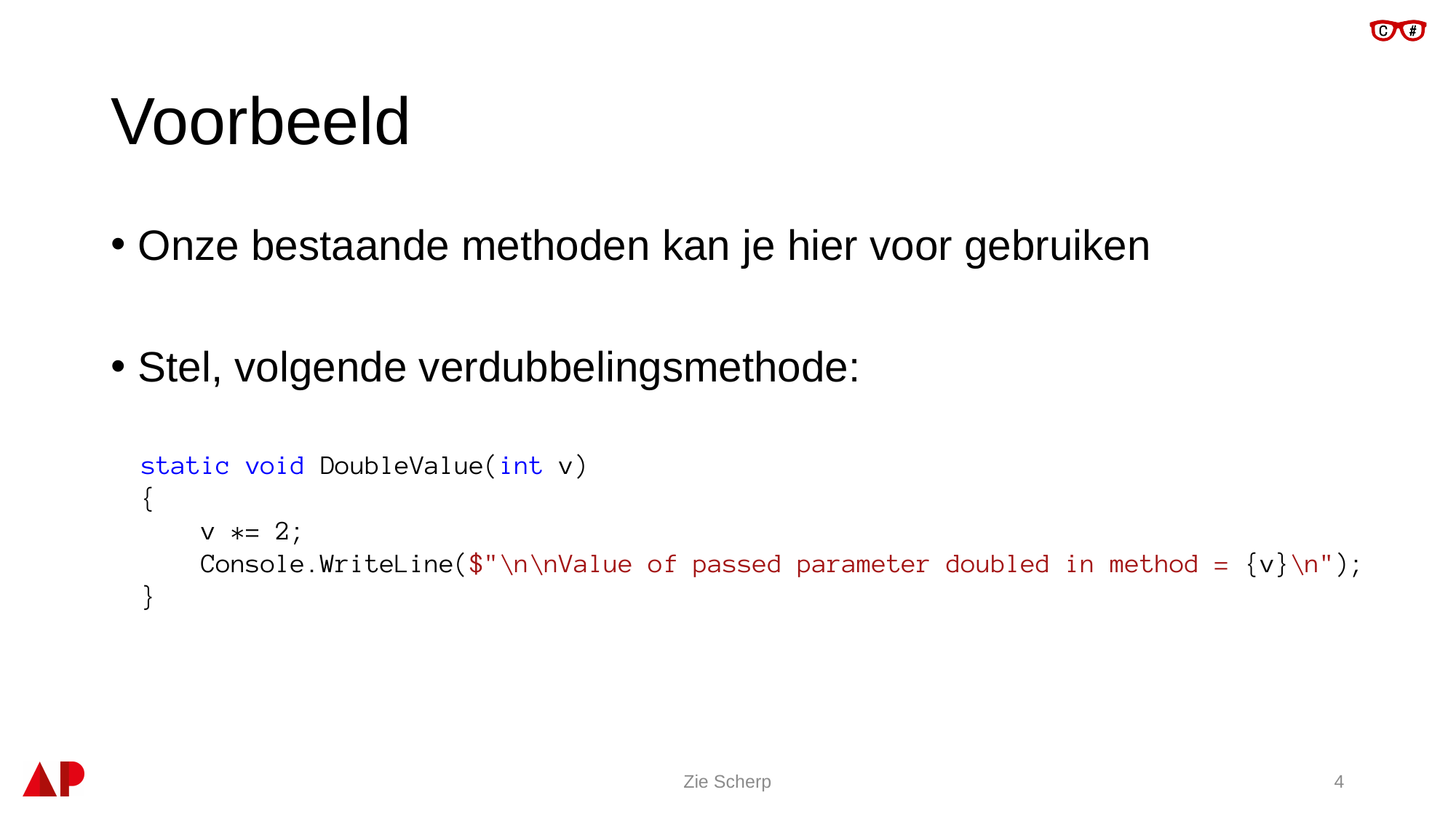

# Voorbeeld
Onze bestaande methoden kan je hier voor gebruiken

Stel, volgende verdubbelingsmethode:
static void DoubleValue(int v)
{
    v *= 2;
    Console.WriteLine($"\n\nValue of passed parameter doubled in method = {v}\n");
}
Zie Scherp
4